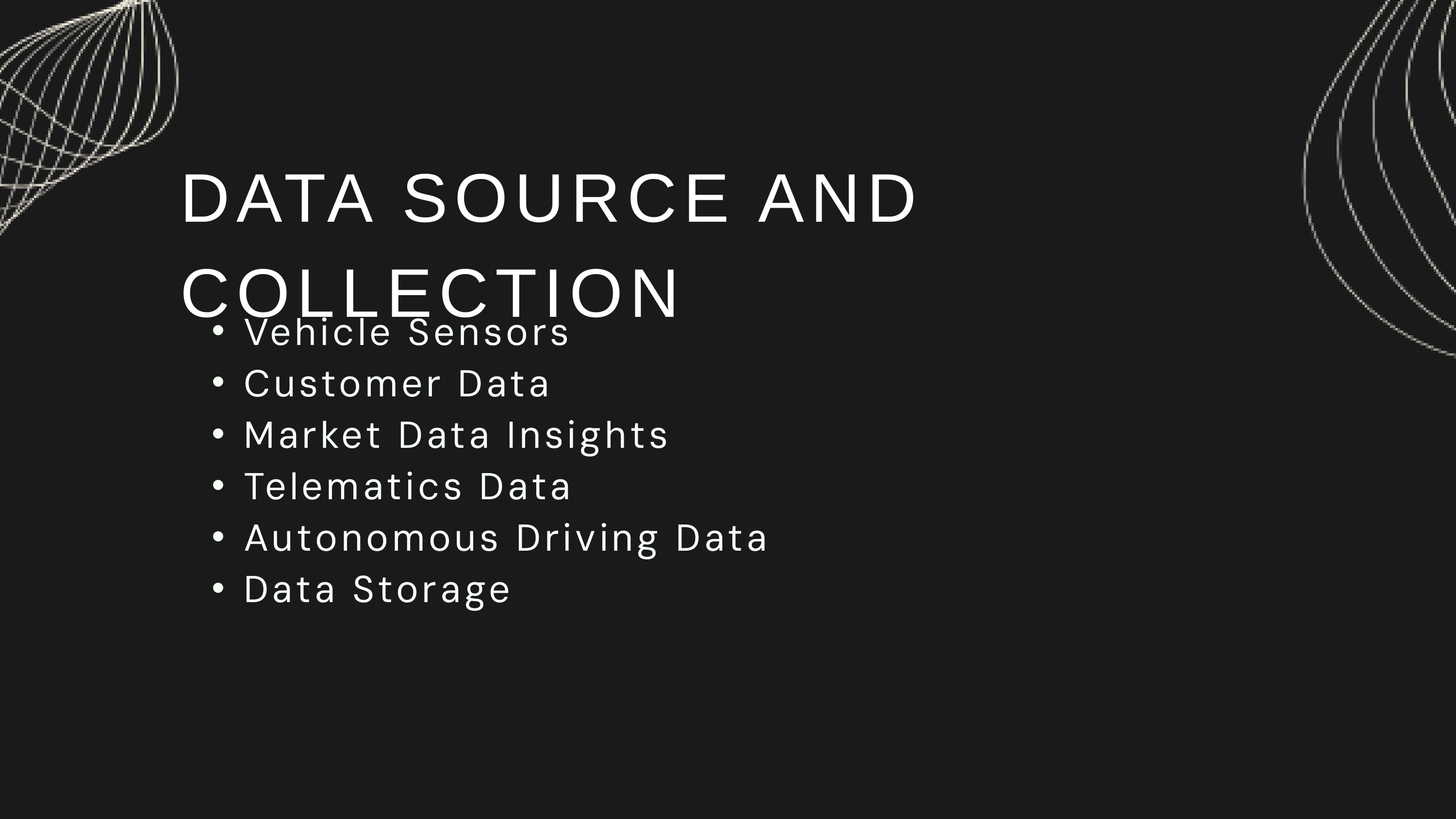

DATA SOURCE AND COLLECTION
Vehicle Sensors
Customer Data
Market Data Insights
Telematics Data
Autonomous Driving Data
Data Storage